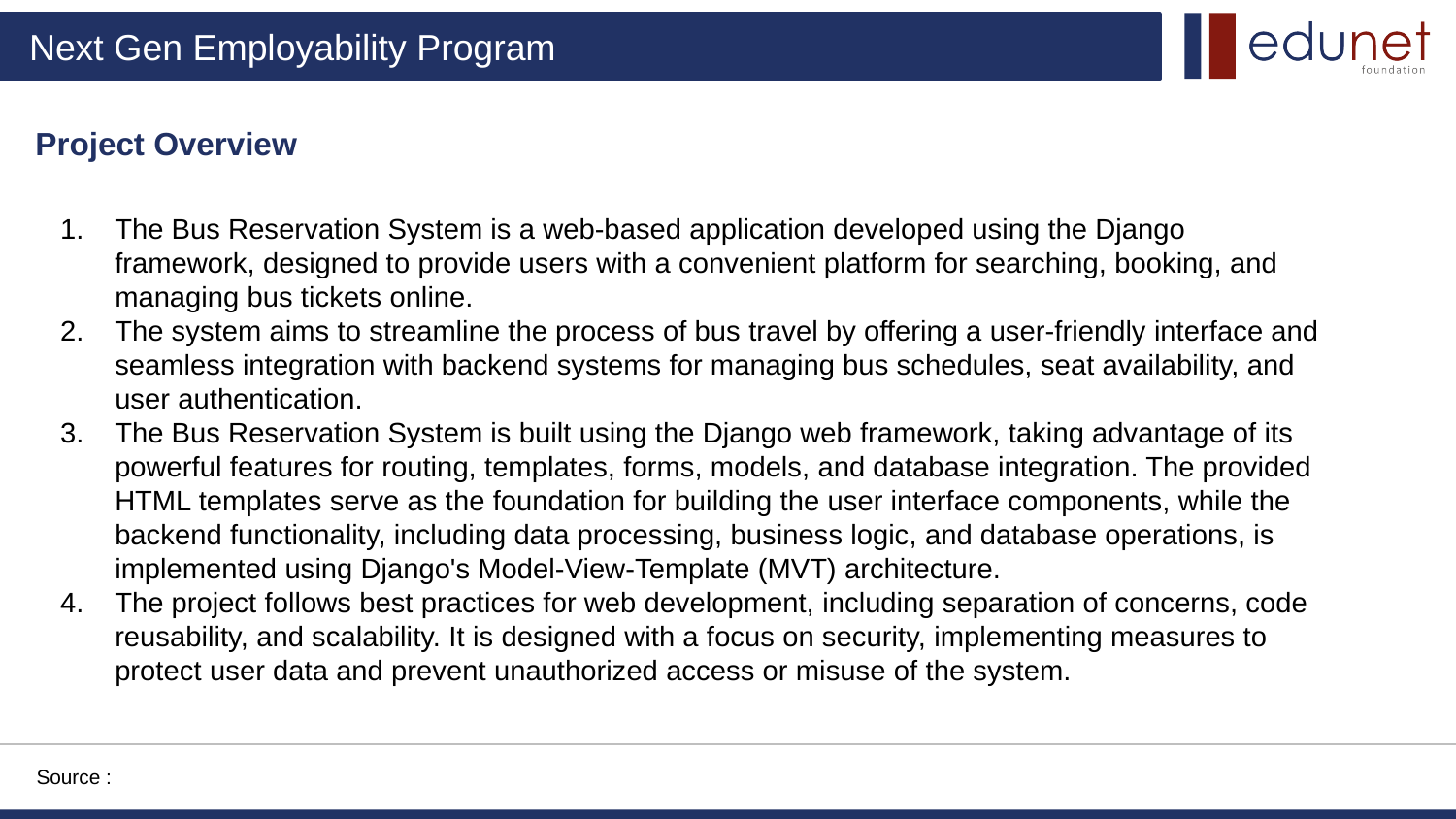

Project Overview
The Bus Reservation System is a web-based application developed using the Django framework, designed to provide users with a convenient platform for searching, booking, and managing bus tickets online.
The system aims to streamline the process of bus travel by offering a user-friendly interface and seamless integration with backend systems for managing bus schedules, seat availability, and user authentication.
The Bus Reservation System is built using the Django web framework, taking advantage of its powerful features for routing, templates, forms, models, and database integration. The provided HTML templates serve as the foundation for building the user interface components, while the backend functionality, including data processing, business logic, and database operations, is implemented using Django's Model-View-Template (MVT) architecture.
The project follows best practices for web development, including separation of concerns, code reusability, and scalability. It is designed with a focus on security, implementing measures to protect user data and prevent unauthorized access or misuse of the system.
Source :